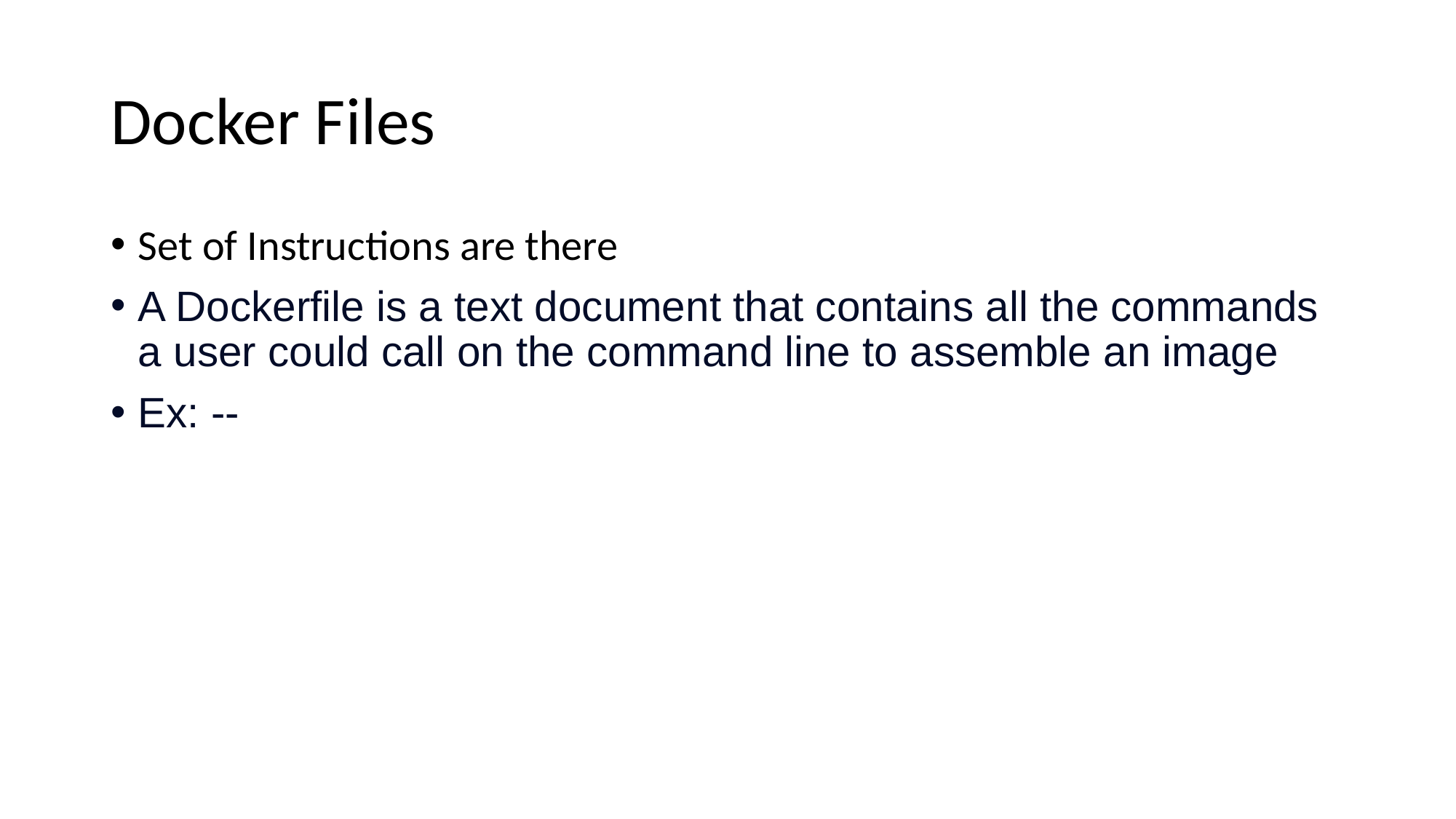

# Docker Files
Set of Instructions are there
A Dockerfile is a text document that contains all the commands a user could call on the command line to assemble an image
Ex: --